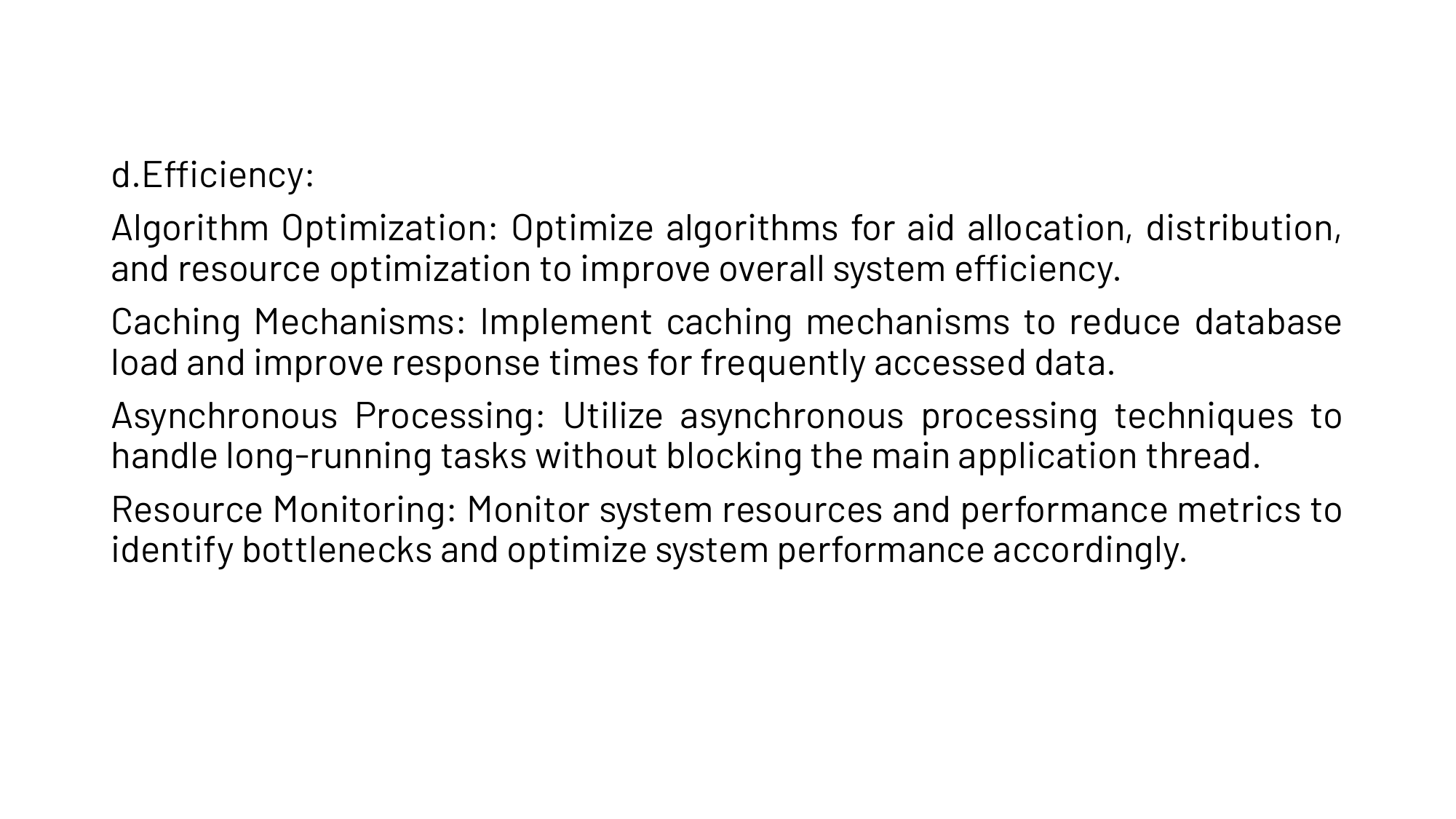

d.Efficiency:
Algorithm Optimization: Optimize algorithms for aid allocation, distribution, and resource optimization to improve overall system efficiency.
Caching Mechanisms: Implement caching mechanisms to reduce database load and improve response times for frequently accessed data.
Asynchronous Processing: Utilize asynchronous processing techniques to handle long-running tasks without blocking the main application thread.
Resource Monitoring: Monitor system resources and performance metrics to identify bottlenecks and optimize system performance accordingly.